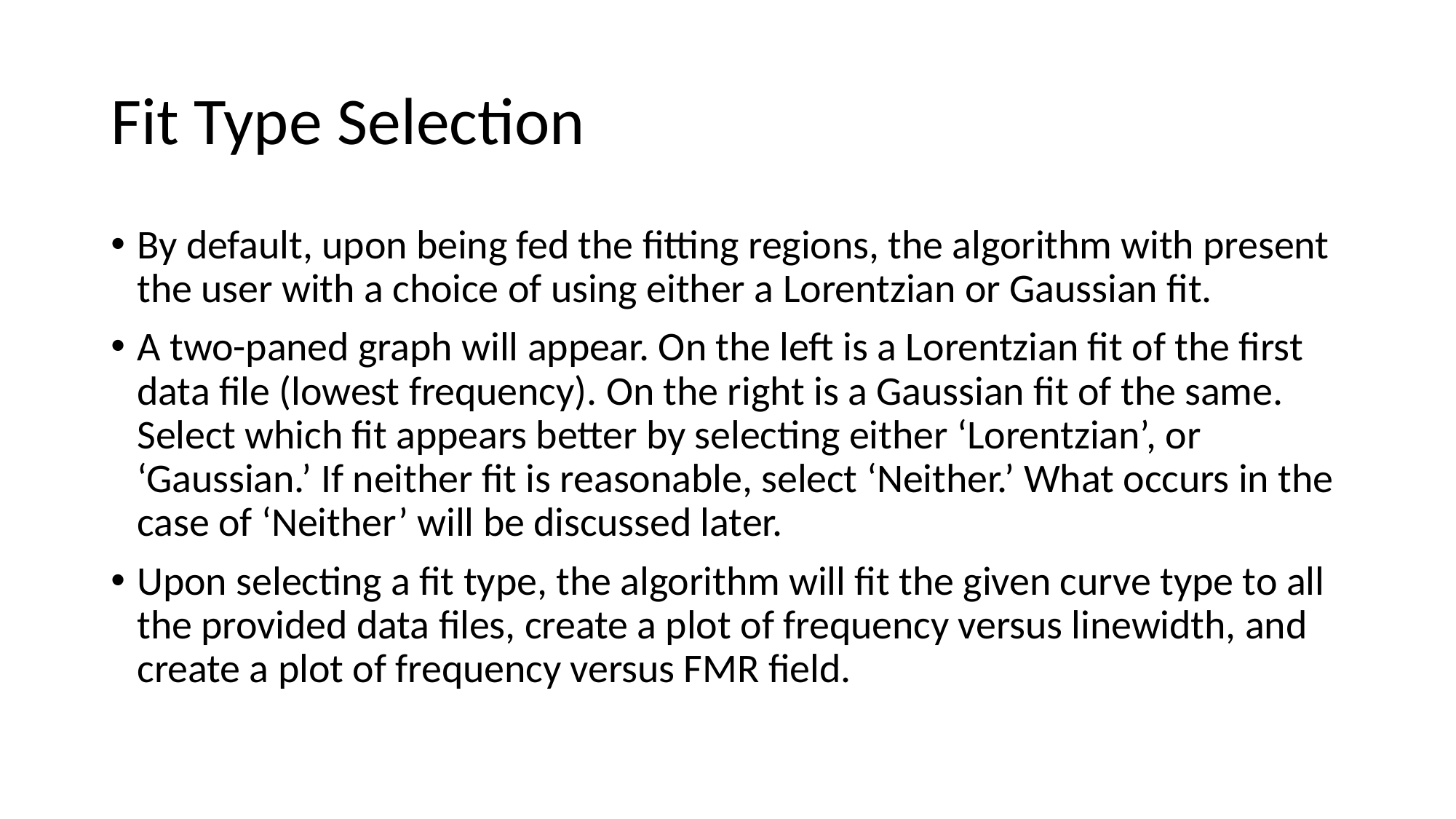

# Fit Type Selection
By default, upon being fed the fitting regions, the algorithm with present the user with a choice of using either a Lorentzian or Gaussian fit.
A two-paned graph will appear. On the left is a Lorentzian fit of the first data file (lowest frequency). On the right is a Gaussian fit of the same. Select which fit appears better by selecting either ‘Lorentzian’, or ‘Gaussian.’ If neither fit is reasonable, select ‘Neither.’ What occurs in the case of ‘Neither’ will be discussed later.
Upon selecting a fit type, the algorithm will fit the given curve type to all the provided data files, create a plot of frequency versus linewidth, and create a plot of frequency versus FMR field.